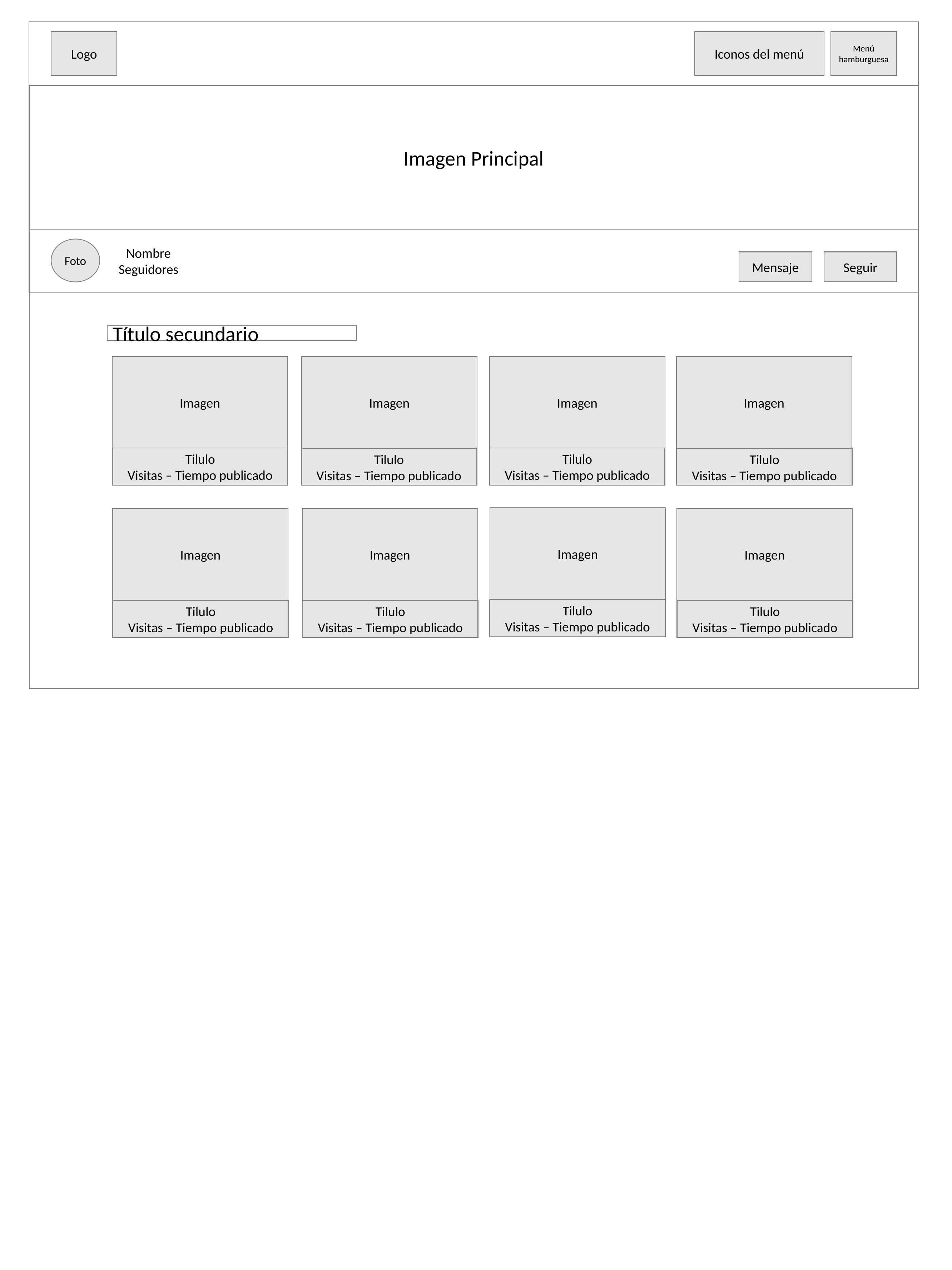

Logo
Iconos del menú
Menú hamburguesa
Imagen Principal

Foto
Nombre
Seguidores
Mensaje
Seguir
Título secundario
Imagen

Tilulo
Visitas – Tiempo publicado
Imagen

Tilulo
Visitas – Tiempo publicado
Imagen

Tilulo
Visitas – Tiempo publicado
Imagen

Tilulo
Visitas – Tiempo publicado
Imagen

Tilulo
Visitas – Tiempo publicado
Imagen

Tilulo
Visitas – Tiempo publicado
Imagen

Tilulo
Visitas – Tiempo publicado
Imagen

Tilulo
Visitas – Tiempo publicado